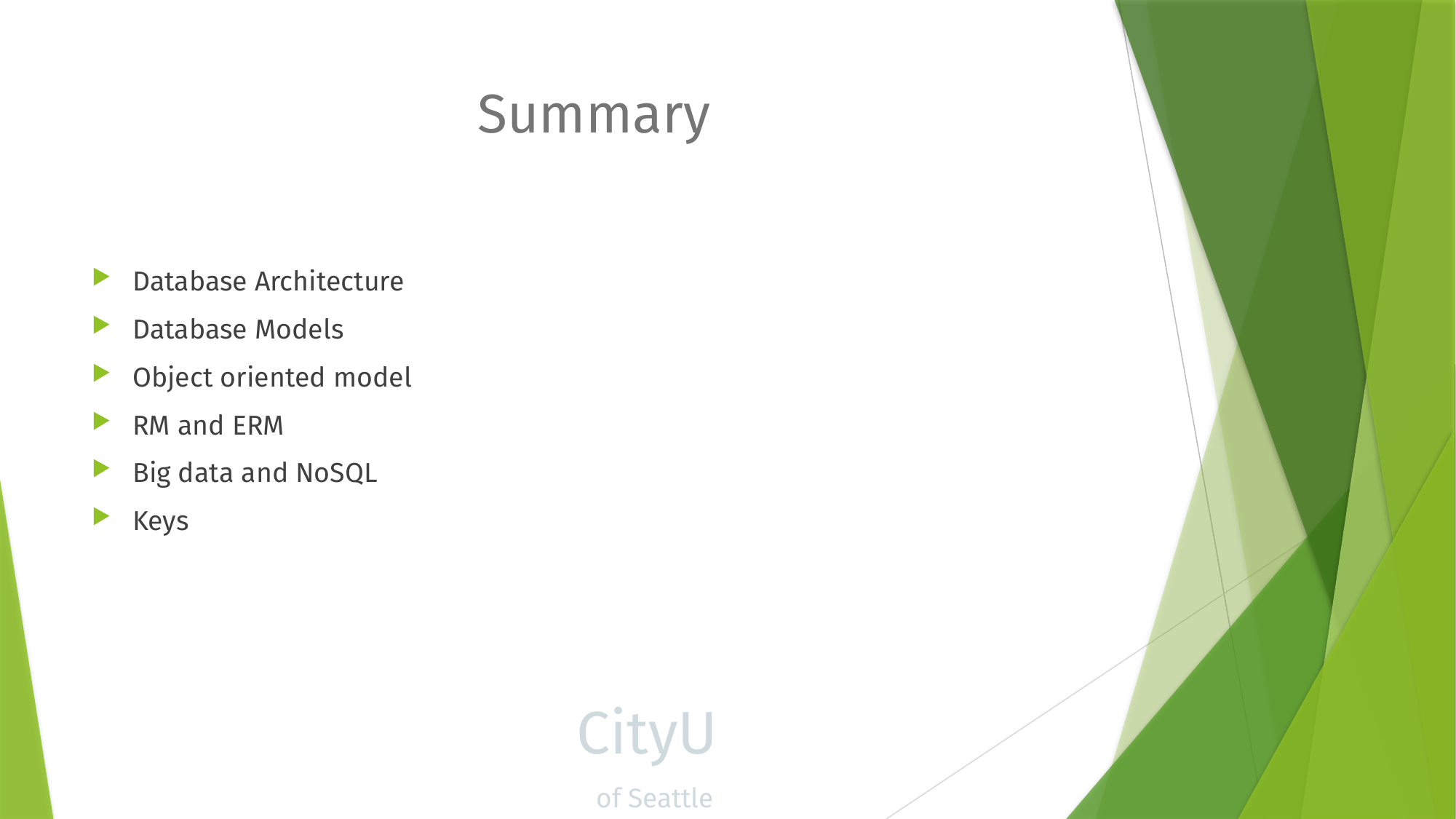

# Summary
Database Architecture
Database Models
Object oriented model
RM and ERM
Big data and NoSQL
Keys

CityU
of Seattle